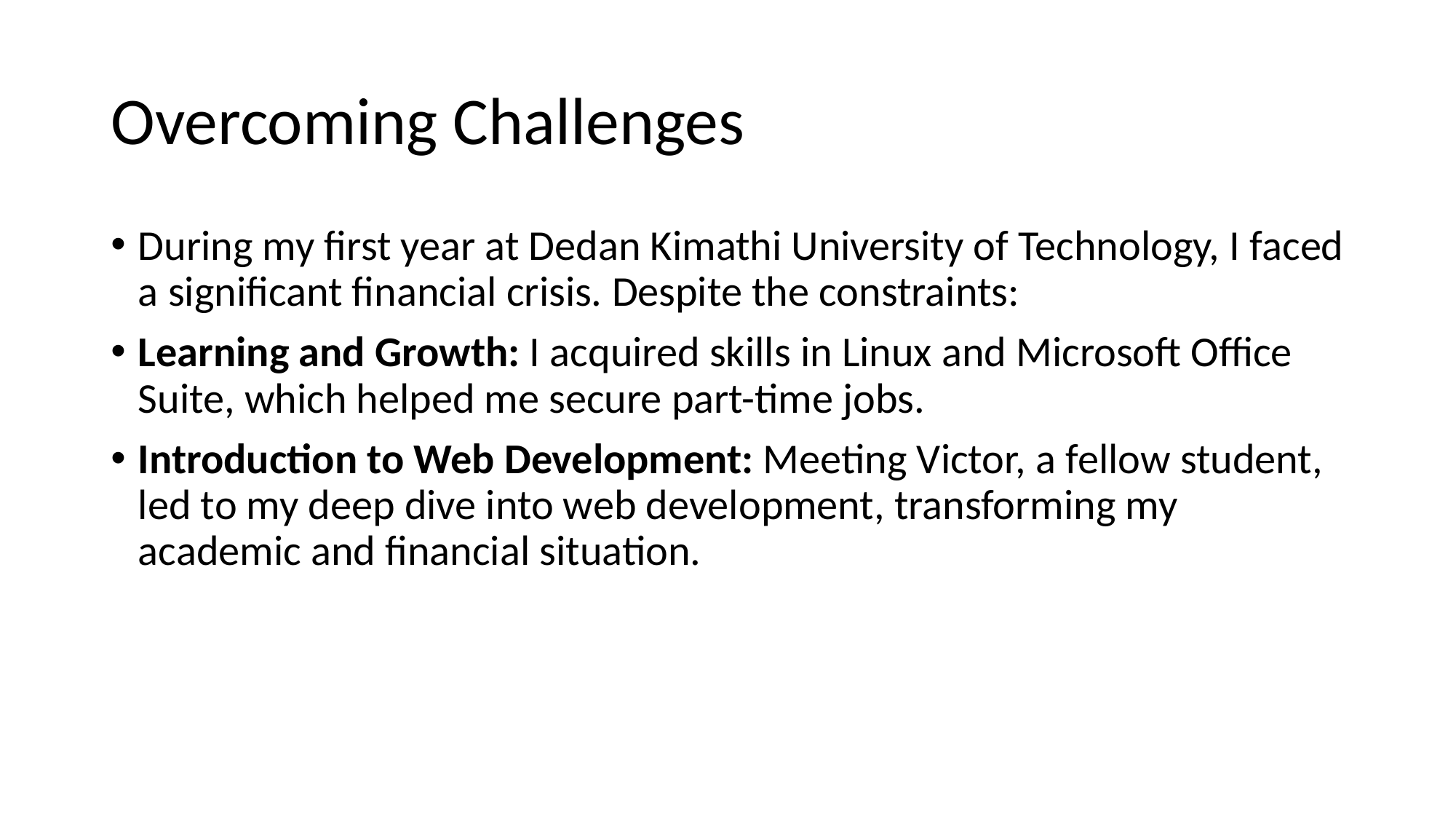

# Overcoming Challenges
During my first year at Dedan Kimathi University of Technology, I faced a significant financial crisis. Despite the constraints:
Learning and Growth: I acquired skills in Linux and Microsoft Office Suite, which helped me secure part-time jobs.
Introduction to Web Development: Meeting Victor, a fellow student, led to my deep dive into web development, transforming my academic and financial situation.